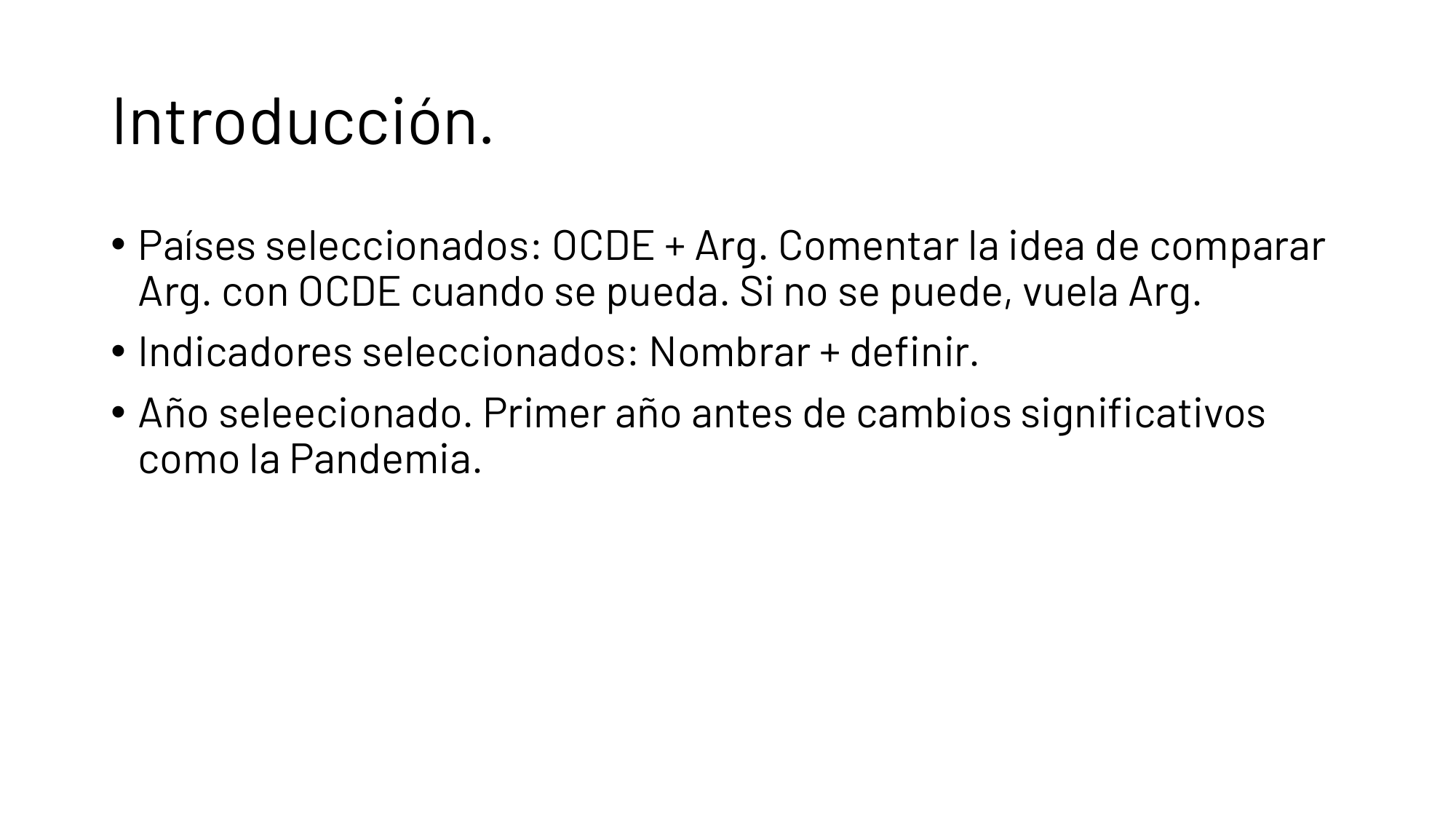

# Introducción.
Países seleccionados: OCDE + Arg. Comentar la idea de comparar Arg. con OCDE cuando se pueda. Si no se puede, vuela Arg.
Indicadores seleccionados: Nombrar + definir.
Año seleecionado. Primer año antes de cambios significativos como la Pandemia.